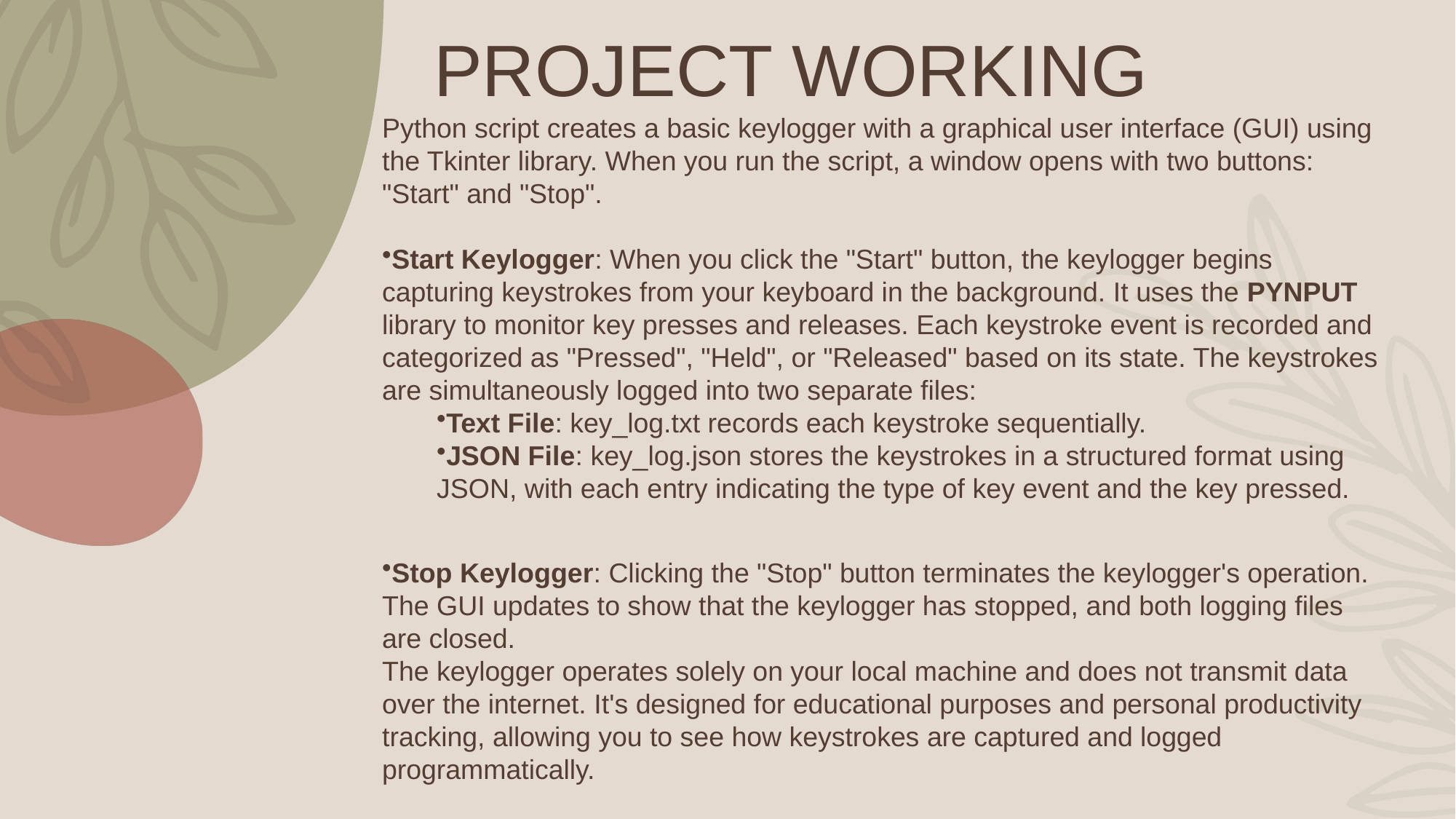

# PROJECT WORKING
Python script creates a basic keylogger with a graphical user interface (GUI) using the Tkinter library. When you run the script, a window opens with two buttons: "Start" and "Stop".

Start Keylogger: When you click the "Start" button, the keylogger begins capturing keystrokes from your keyboard in the background. It uses the PYNPUT library to monitor key presses and releases. Each keystroke event is recorded and categorized as "Pressed", "Held", or "Released" based on its state. The keystrokes are simultaneously logged into two separate files:
Text File: key_log.txt records each keystroke sequentially.
JSON File: key_log.json stores the keystrokes in a structured format using JSON, with each entry indicating the type of key event and the key pressed.

Stop Keylogger: Clicking the "Stop" button terminates the keylogger's operation. The GUI updates to show that the keylogger has stopped, and both logging files are closed.
The keylogger operates solely on your local machine and does not transmit data over the internet. It's designed for educational purposes and personal productivity tracking, allowing you to see how keystrokes are captured and logged programmatically.